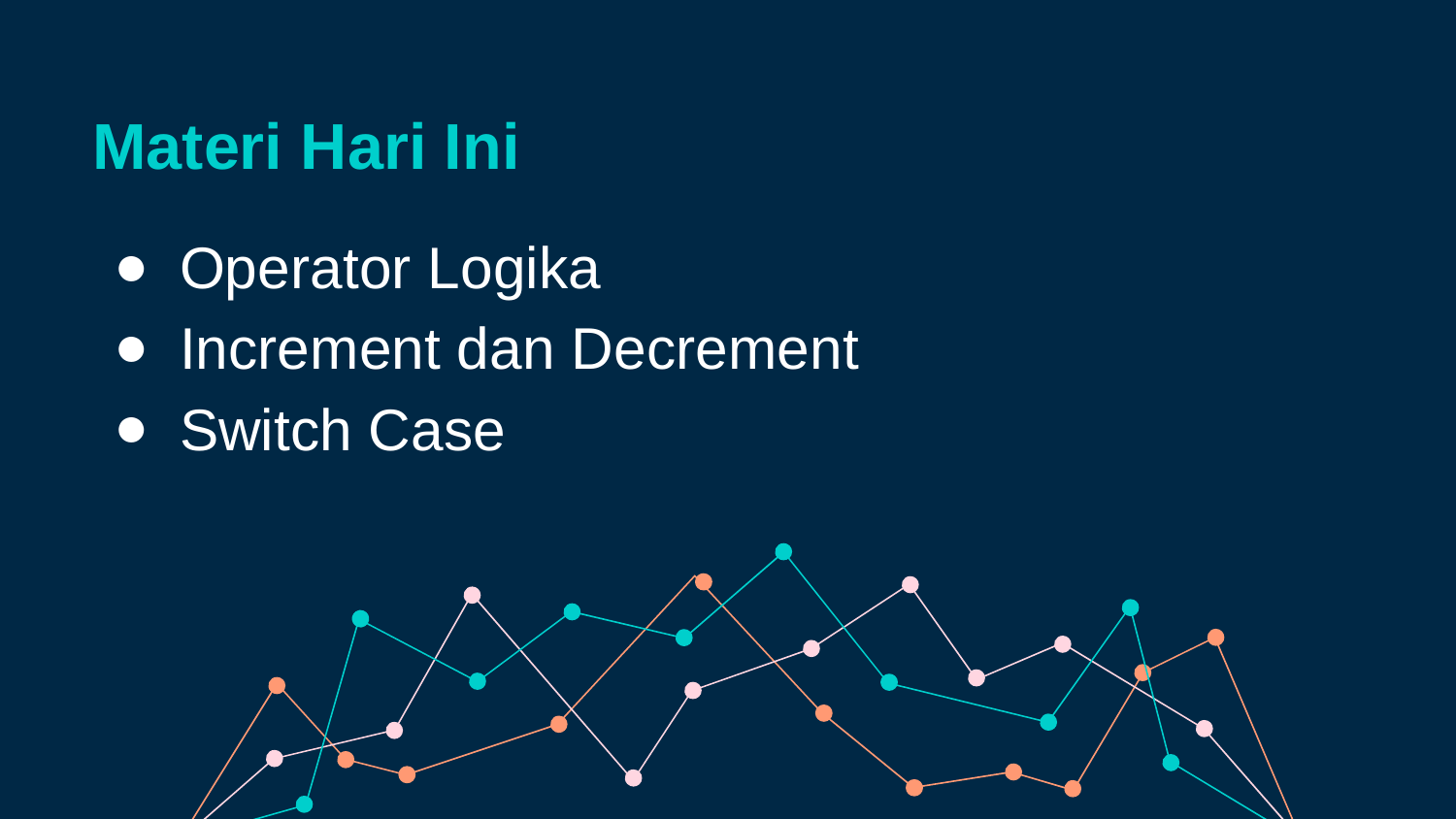

Materi Hari Ini
Operator Logika
Increment dan Decrement
Switch Case